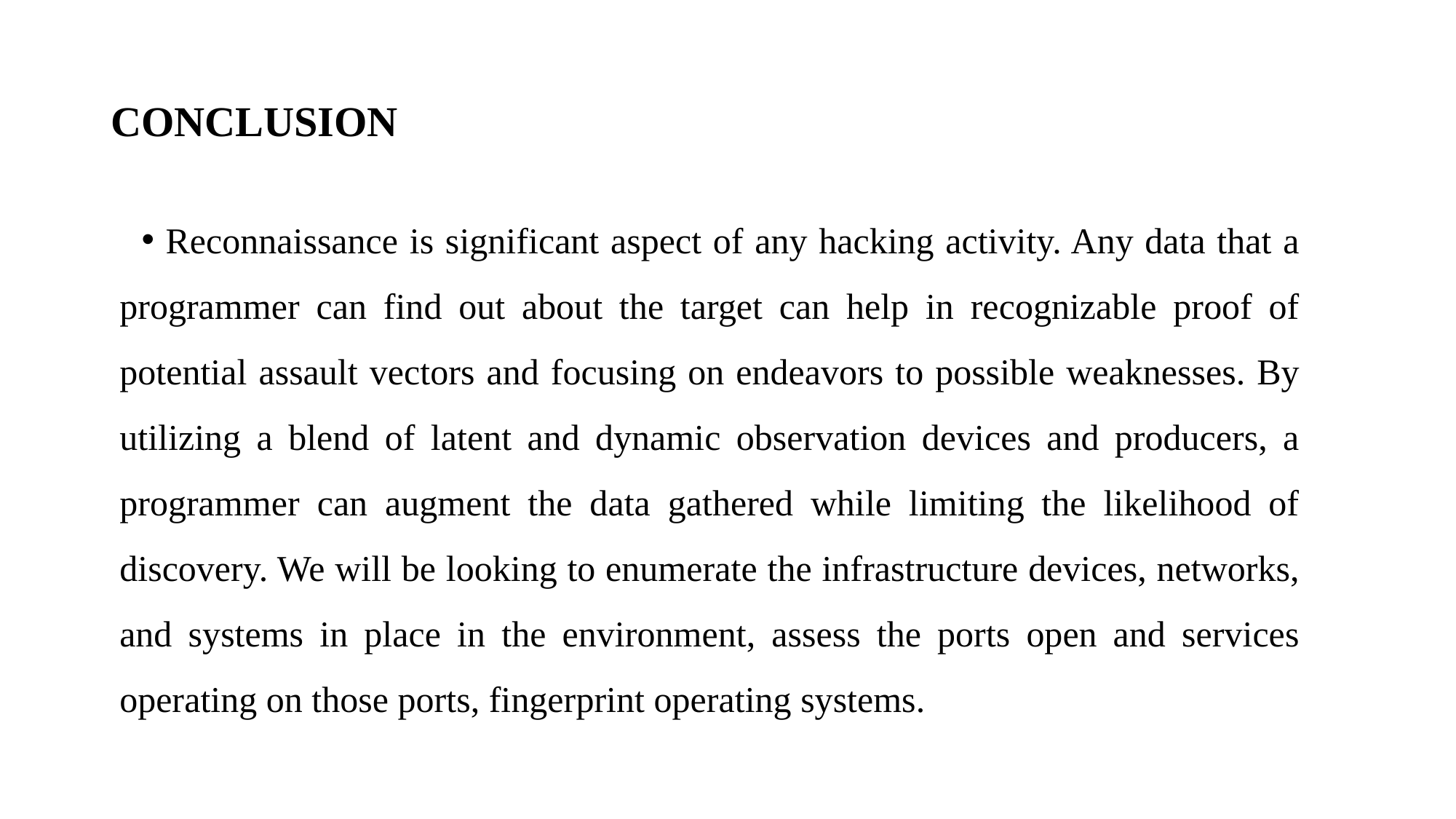

# CONCLUSION
 Reconnaissance is significant aspect of any hacking activity. Any data that a programmer can find out about the target can help in recognizable proof of potential assault vectors and focusing on endeavors to possible weaknesses. By utilizing a blend of latent and dynamic observation devices and producers, a programmer can augment the data gathered while limiting the likelihood of discovery. We will be looking to enumerate the infrastructure devices, networks, and systems in place in the environment, assess the ports open and services operating on those ports, fingerprint operating systems.